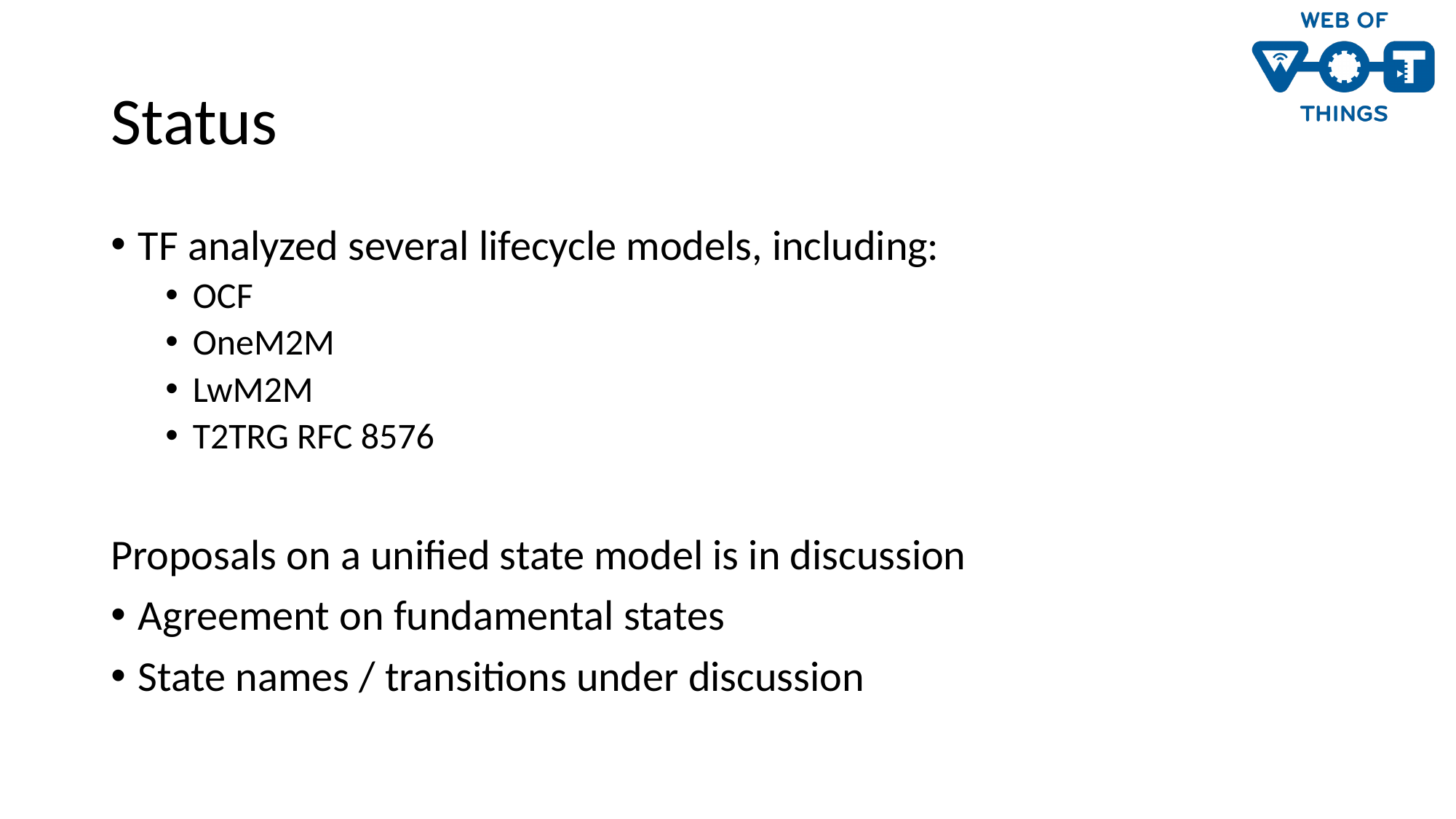

# Status
TF analyzed several lifecycle models, including:
OCF
OneM2M
LwM2M
T2TRG RFC 8576

Proposals on a unified state model is in discussion
Agreement on fundamental states
State names / transitions under discussion